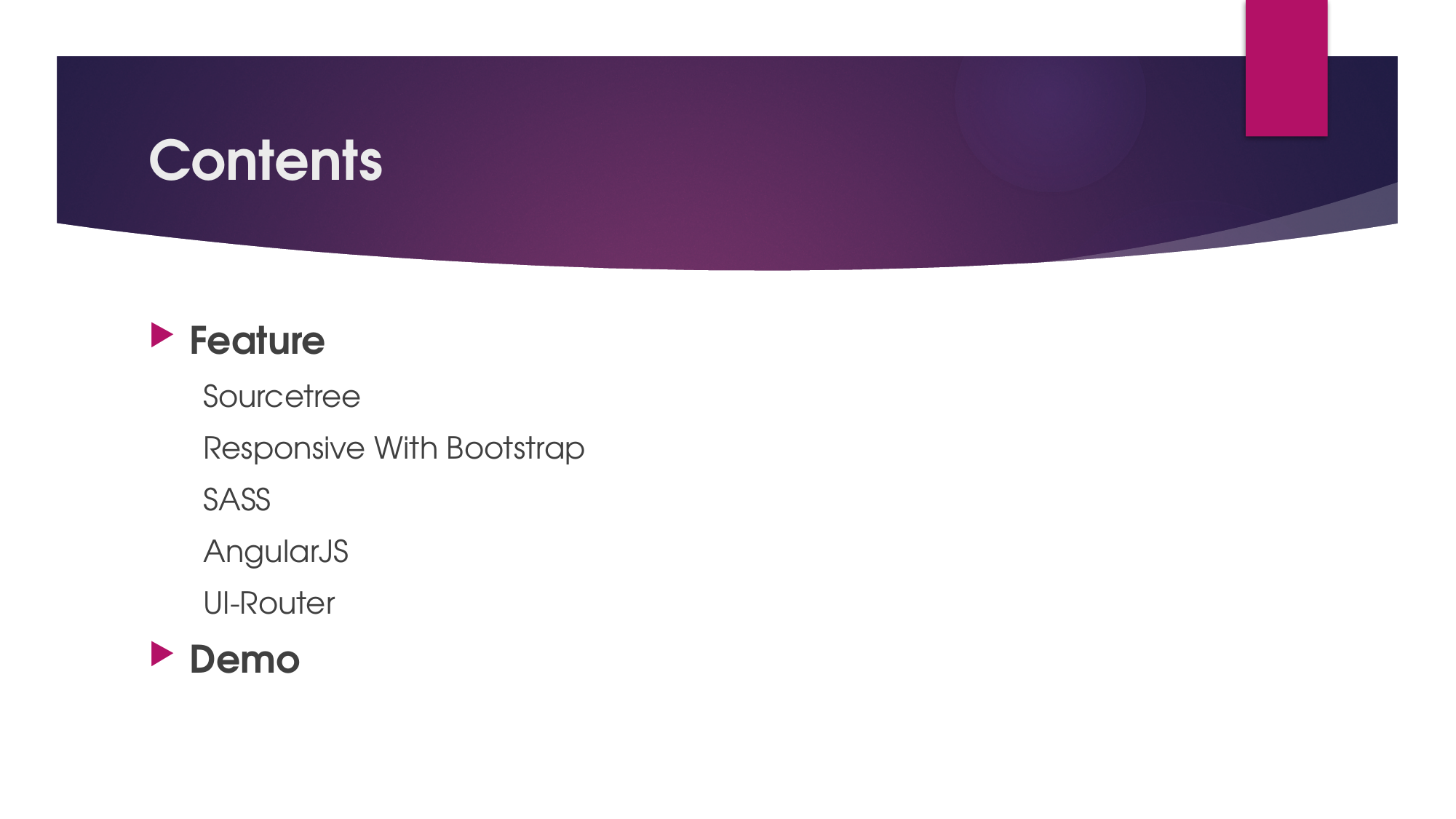

# Contents
Feature
Sourcetree
Responsive With Bootstrap
SASS
AngularJS
UI-Router
Demo